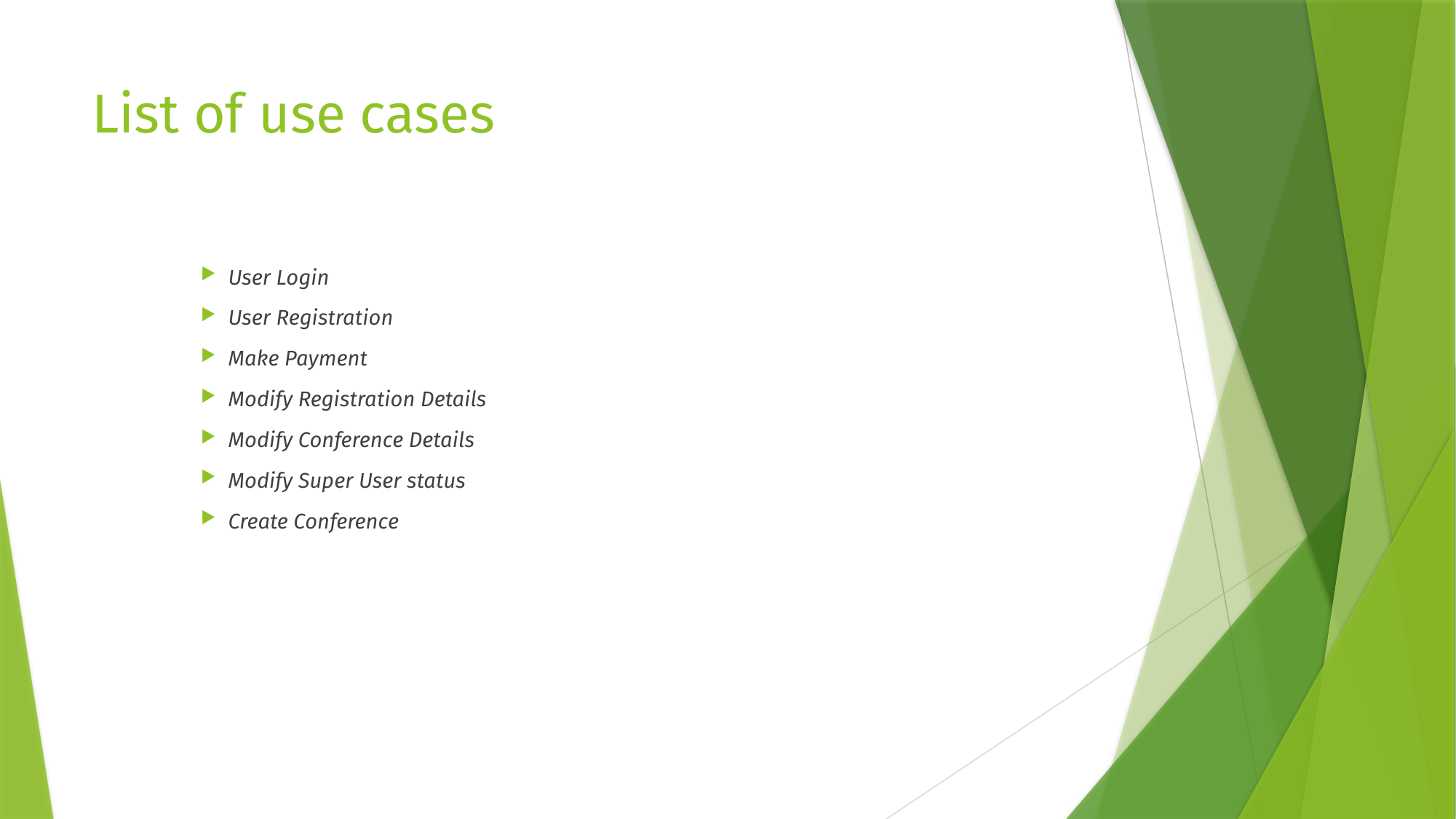

# List of use cases
User Login
User Registration
Make Payment
Modify Registration Details
Modify Conference Details
Modify Super User status
Create Conference